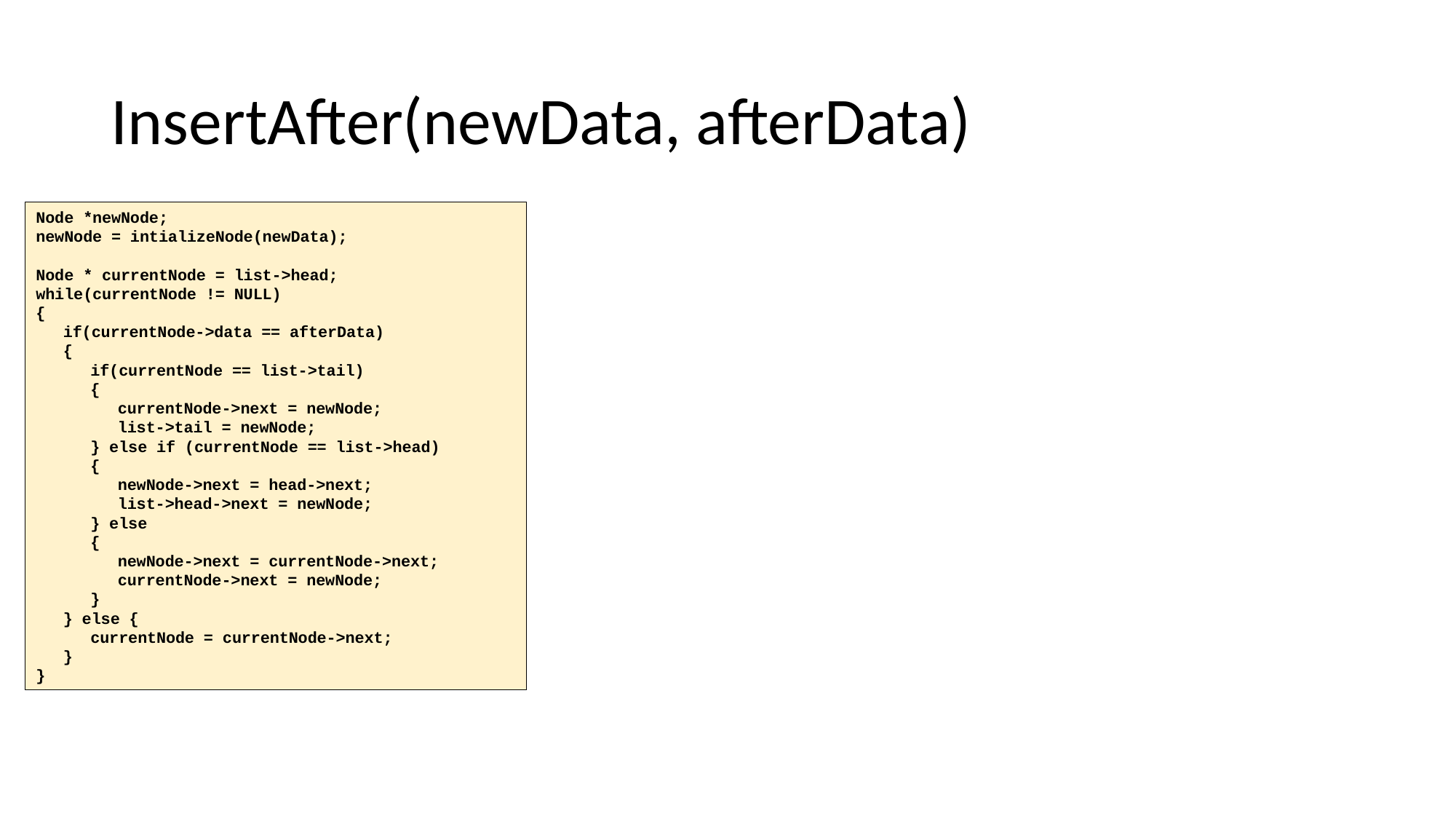

# InsertAfter(newData, afterData)
Node *newNode;
newNode = intializeNode(newData);

Node * currentNode = list->head;
while(currentNode != NULL)
{
	if(currentNode->data == afterData)
	{
		if(currentNode == list->tail)
		{
			currentNode->next = newNode;
			list->tail = newNode;
		} else if (currentNode == list->head)
		{
			newNode->next = head->next;
			list->head->next = newNode;
		} else
		{
			newNode->next = currentNode->next;
			currentNode->next = newNode;
		}
	} else {
		currentNode = currentNode->next;
	}
}